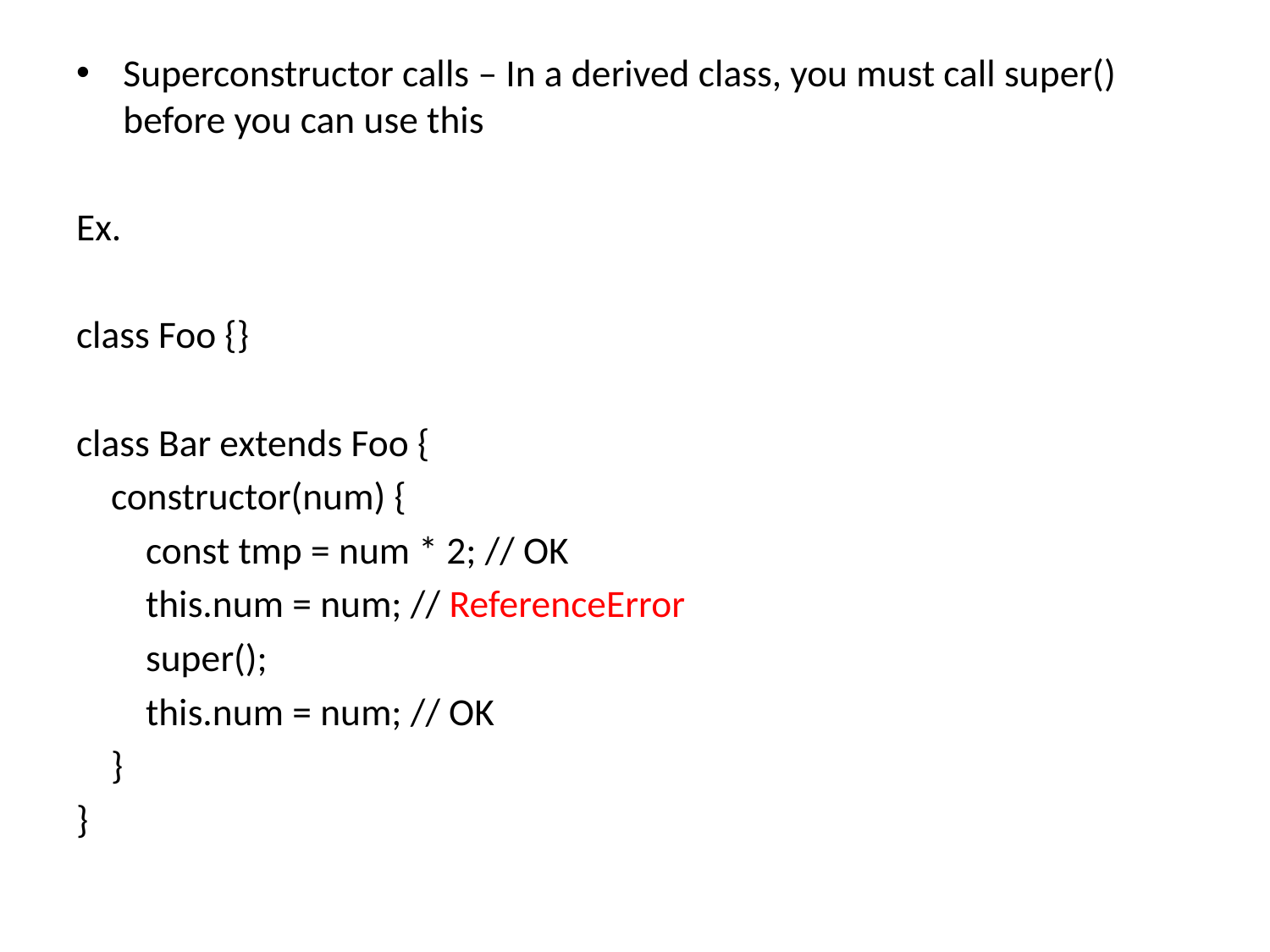

Superconstructor calls – In a derived class, you must call super() before you can use this

Ex.

class Foo {}

class Bar extends Foo {
    constructor(num) {
        const tmp = num * 2; // OK
        this.num = num; // ReferenceError
        super();
        this.num = num; // OK
    }
}